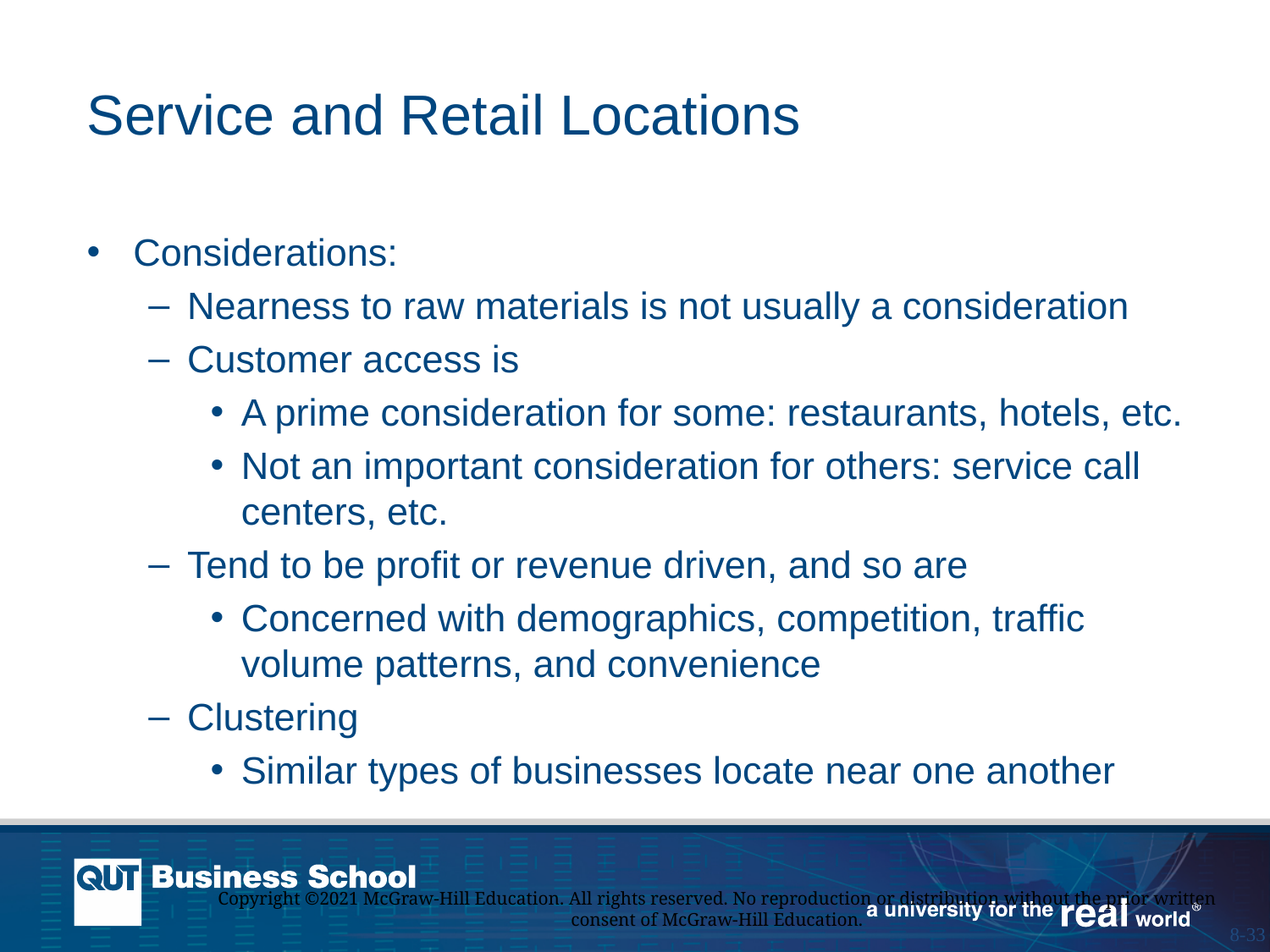

# Service and Retail Locations
Considerations:
Nearness to raw materials is not usually a consideration
Customer access is
A prime consideration for some: restaurants, hotels, etc.
Not an important consideration for others: service call centers, etc.
Tend to be profit or revenue driven, and so are
Concerned with demographics, competition, traffic volume patterns, and convenience
Clustering
Similar types of businesses locate near one another
Copyright ©2021 McGraw-Hill Education. All rights reserved. No reproduction or distribution without the prior written consent of McGraw-Hill Education.
8-33